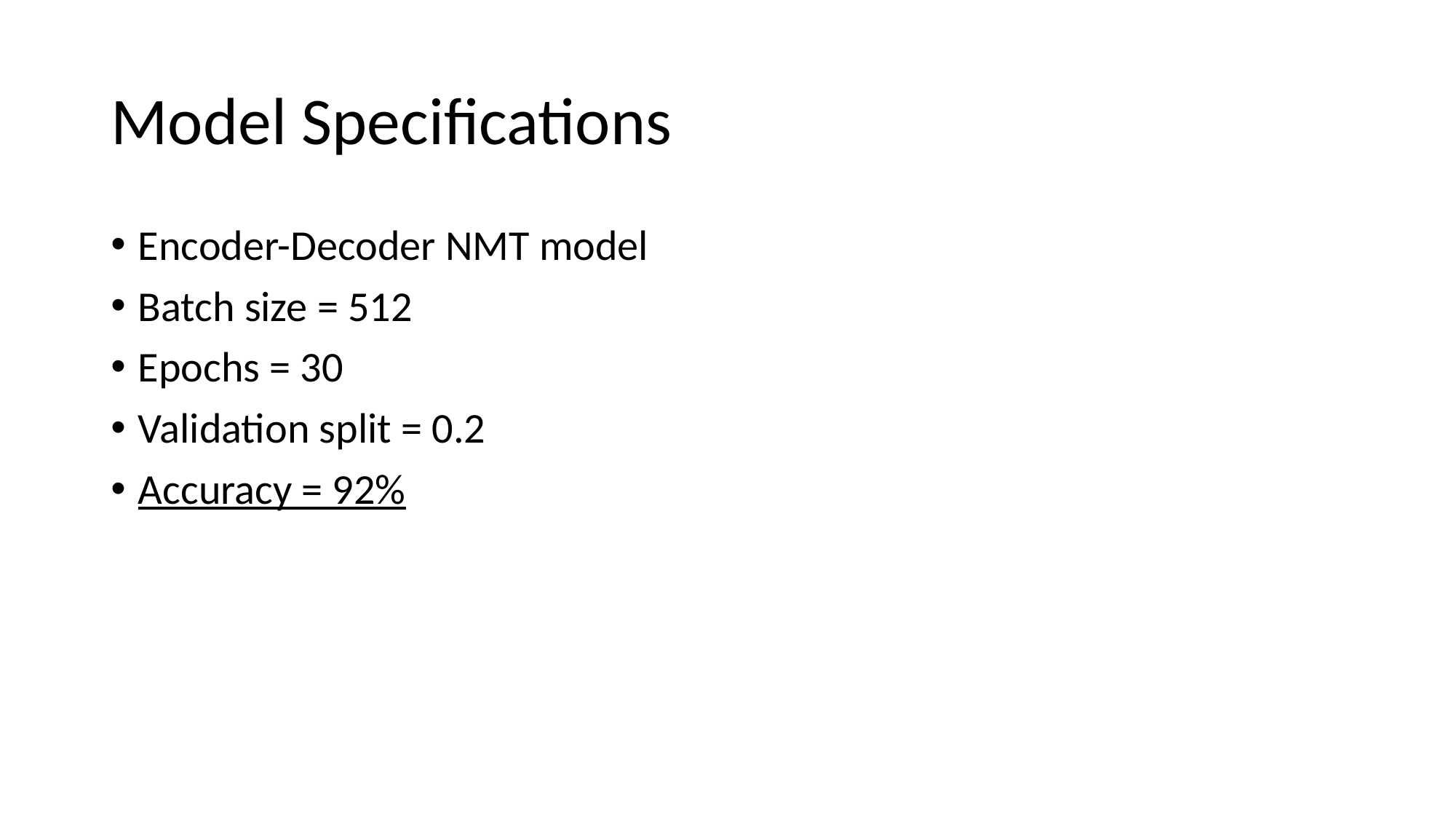

# Model Specifications
Encoder-Decoder NMT model
Batch size = 512
Epochs = 30
Validation split = 0.2
Accuracy = 92%